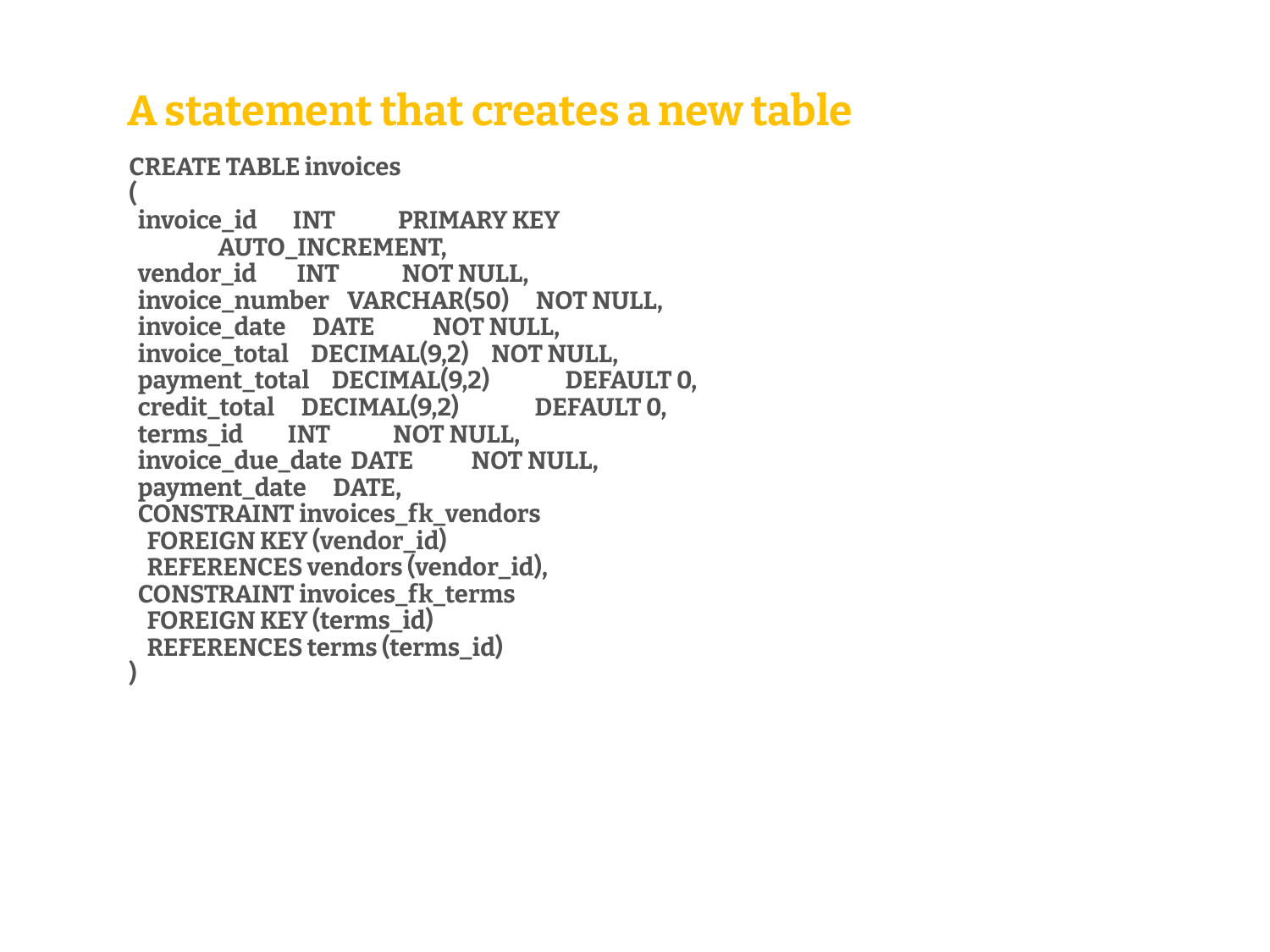

# A statement that creates a new table
CREATE TABLE invoices
(
  invoice_id        INT              PRIMARY KEY
                    AUTO_INCREMENT,
  vendor_id         INT              NOT NULL,
  invoice_number    VARCHAR(50)      NOT NULL,
  invoice_date      DATE             NOT NULL,
  invoice_total     DECIMAL(9,2)     NOT NULL,
  payment_total     DECIMAL(9,2)                 DEFAULT 0,
  credit_total      DECIMAL(9,2)                 DEFAULT 0,
  terms_id          INT              NOT NULL,
  invoice_due_date  DATE             NOT NULL,
  payment_date      DATE,
  CONSTRAINT invoices_fk_vendors
    FOREIGN KEY (vendor_id)
    REFERENCES vendors (vendor_id),
  CONSTRAINT invoices_fk_terms
    FOREIGN KEY (terms_id)
    REFERENCES terms (terms_id)
)

C1, Slide 24